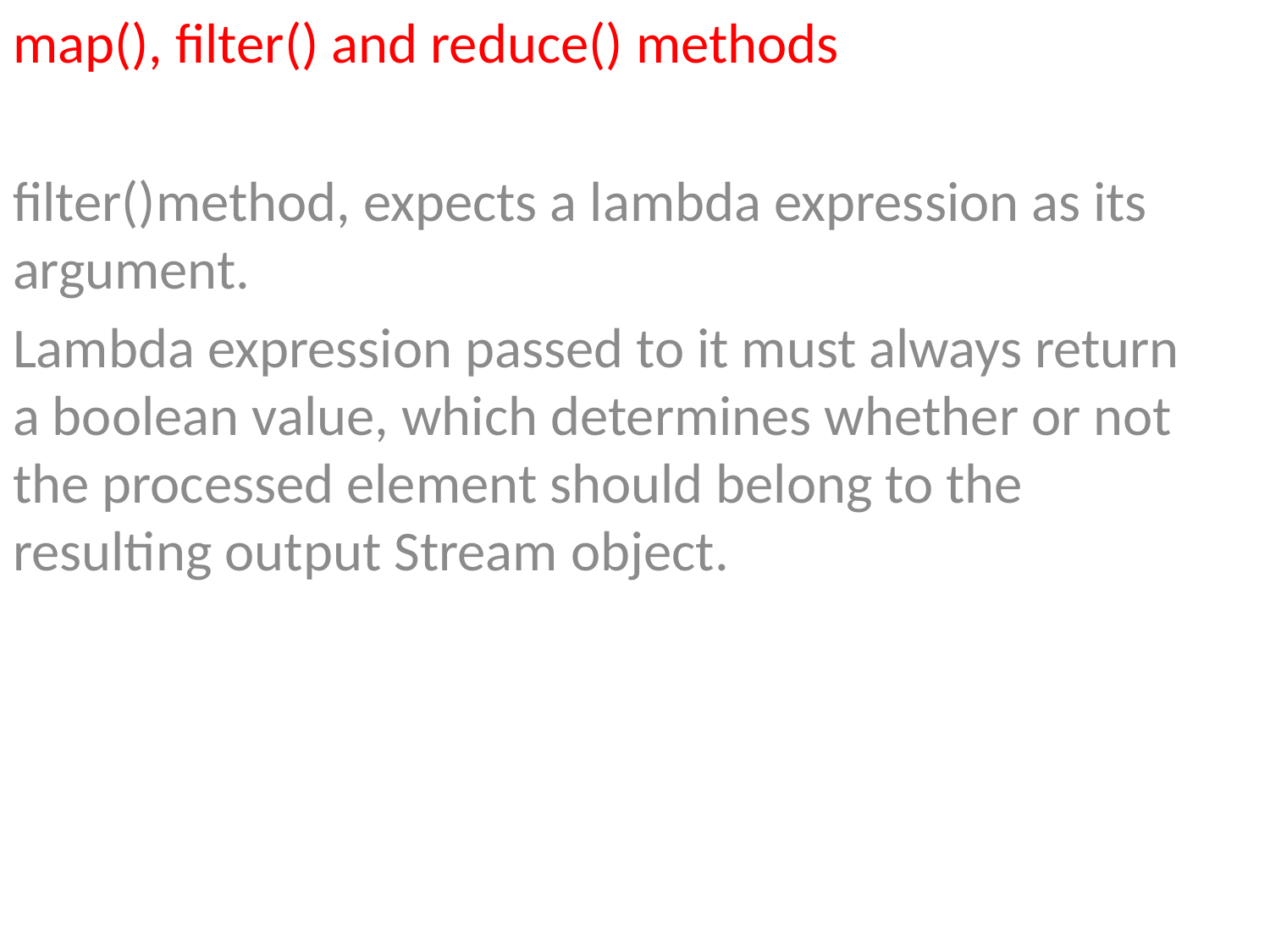

map(), filter() and reduce() methods

filter()method, expects a lambda expression as its argument.
Lambda expression passed to it must always return a boolean value, which determines whether or not the processed element should belong to the resulting output Stream object.